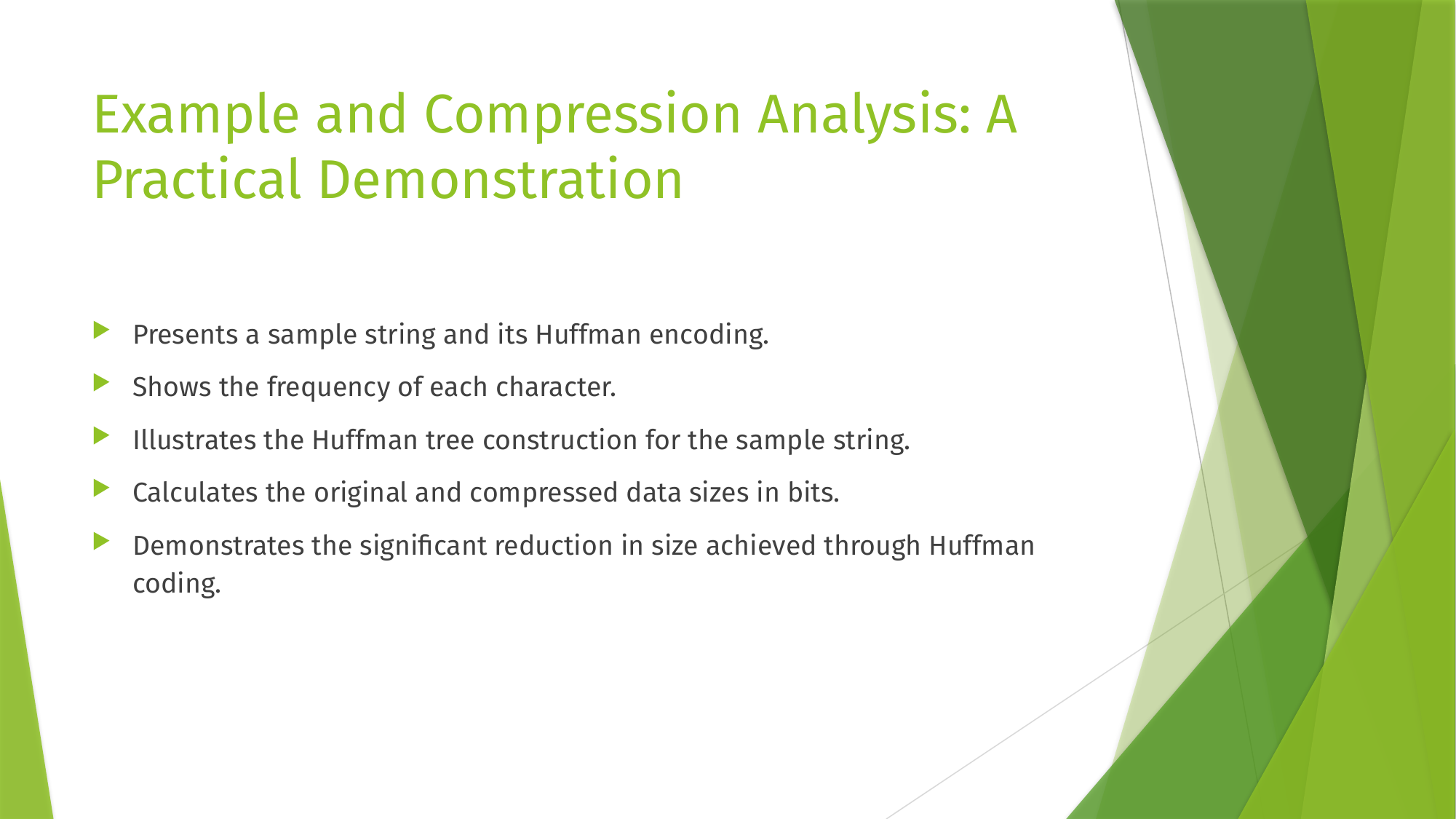

# Example and Compression Analysis: A Practical Demonstration

Presents a sample string and its Huffman encoding.
Shows the frequency of each character.
Illustrates the Huffman tree construction for the sample string.
Calculates the original and compressed data sizes in bits.
Demonstrates the significant reduction in size achieved through Huffman coding.